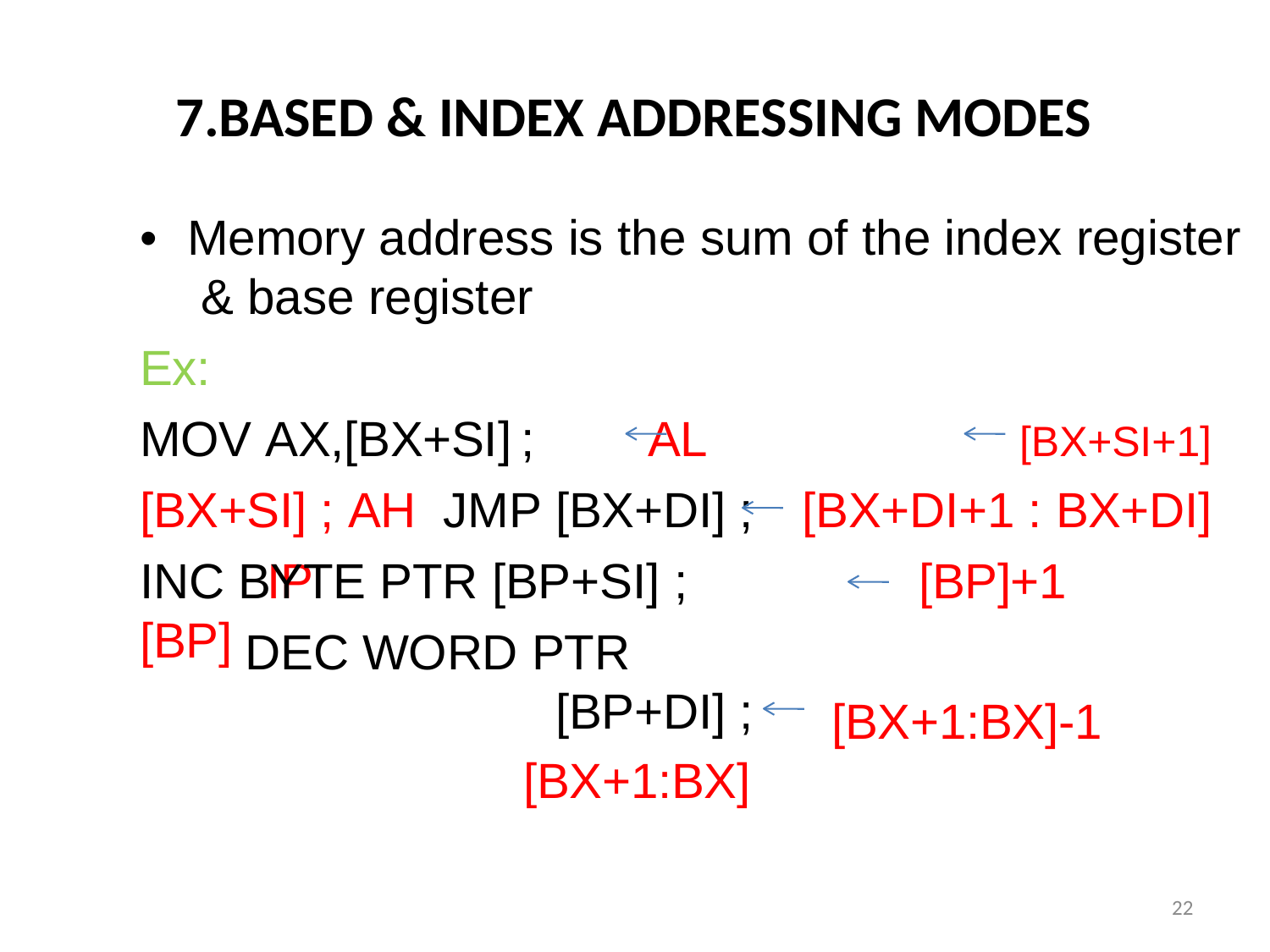

# 7.BASED & INDEX ADDRESSING MODES
•	Memory address is the sum of the index register  & base register
Ex:
MOV AX,[BX+SI]	;	AL		[BX+SI] ; AH  JMP [BX+DI] ;			IP
[BX+SI+1]

[BX+DI+1 : BX+DI]

INC BYTE PTR [BP+SI] ;	[BP]
[BP]+1

DEC WORD PTR	[BP+DI] ;
[BX+1:BX]
[BX+1:BX]-1

22